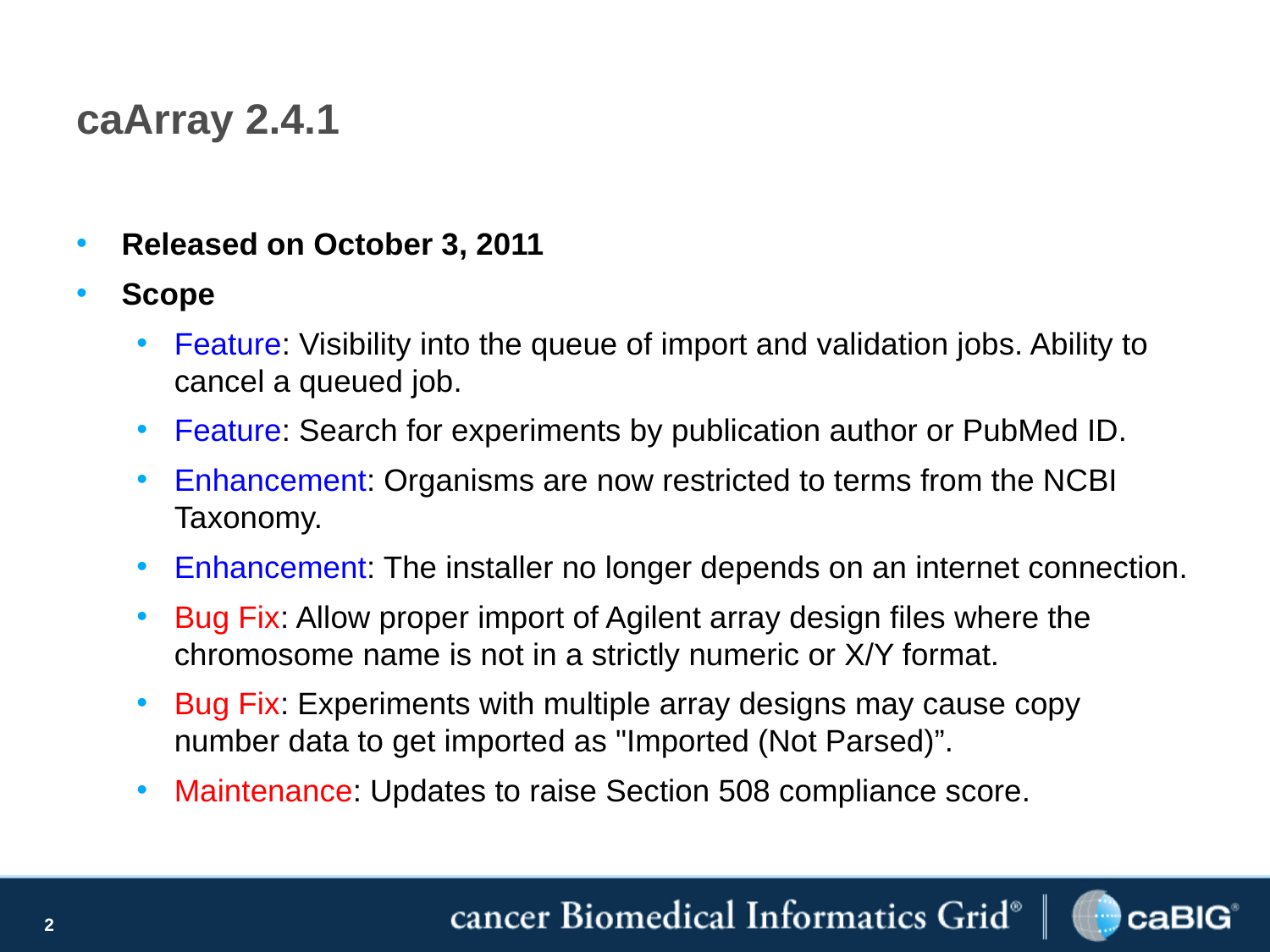

# caArray 2.4.1
Released on October 3, 2011
Scope
Feature: Visibility into the queue of import and validation jobs. Ability to cancel a queued job.
Feature: Search for experiments by publication author or PubMed ID.
Enhancement: Organisms are now restricted to terms from the NCBI Taxonomy.
Enhancement: The installer no longer depends on an internet connection.
Bug Fix: Allow proper import of Agilent array design files where the chromosome name is not in a strictly numeric or X/Y format.
Bug Fix: Experiments with multiple array designs may cause copy number data to get imported as "Imported (Not Parsed)”.
Maintenance: Updates to raise Section 508 compliance score.